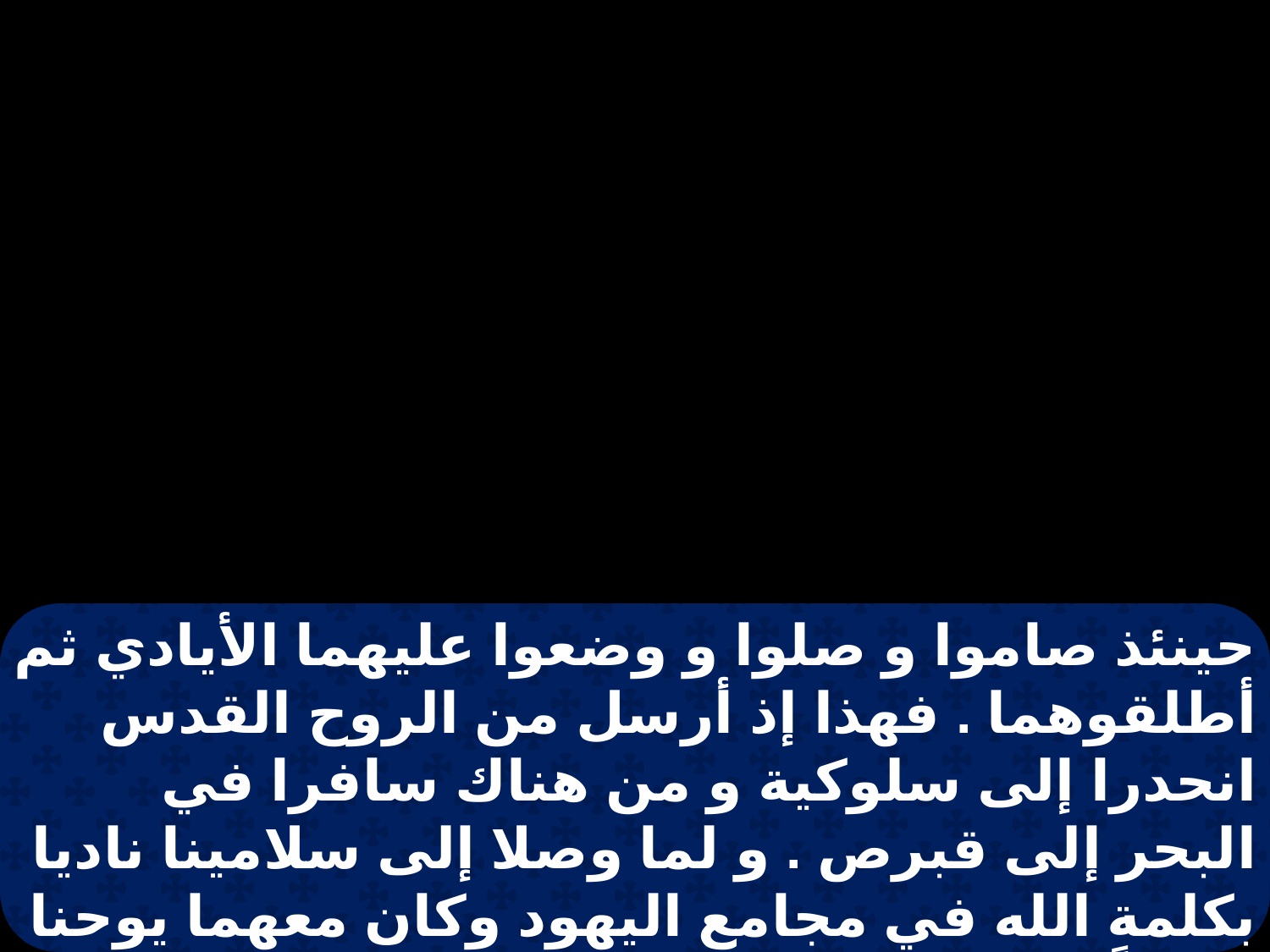

حينئذ صاموا و صلوا و وضعوا عليهما الأيادي ثم أطلقوهما . فهذا إذ أرسل من الروح القدس انحدرا إلى سلوكية و من هناك سافرا في البحر إلى قبرص . و لما وصلا إلى سلامينا ناديا بكلمة الله في مجامع اليهود وكان معهما يوحنا خادماً . و لما إجتازا الجزيرة كلها إلى بافوس وجدا رجلاً ساحراً نبياً كاذباً يهودياً اسمه باريشوع .